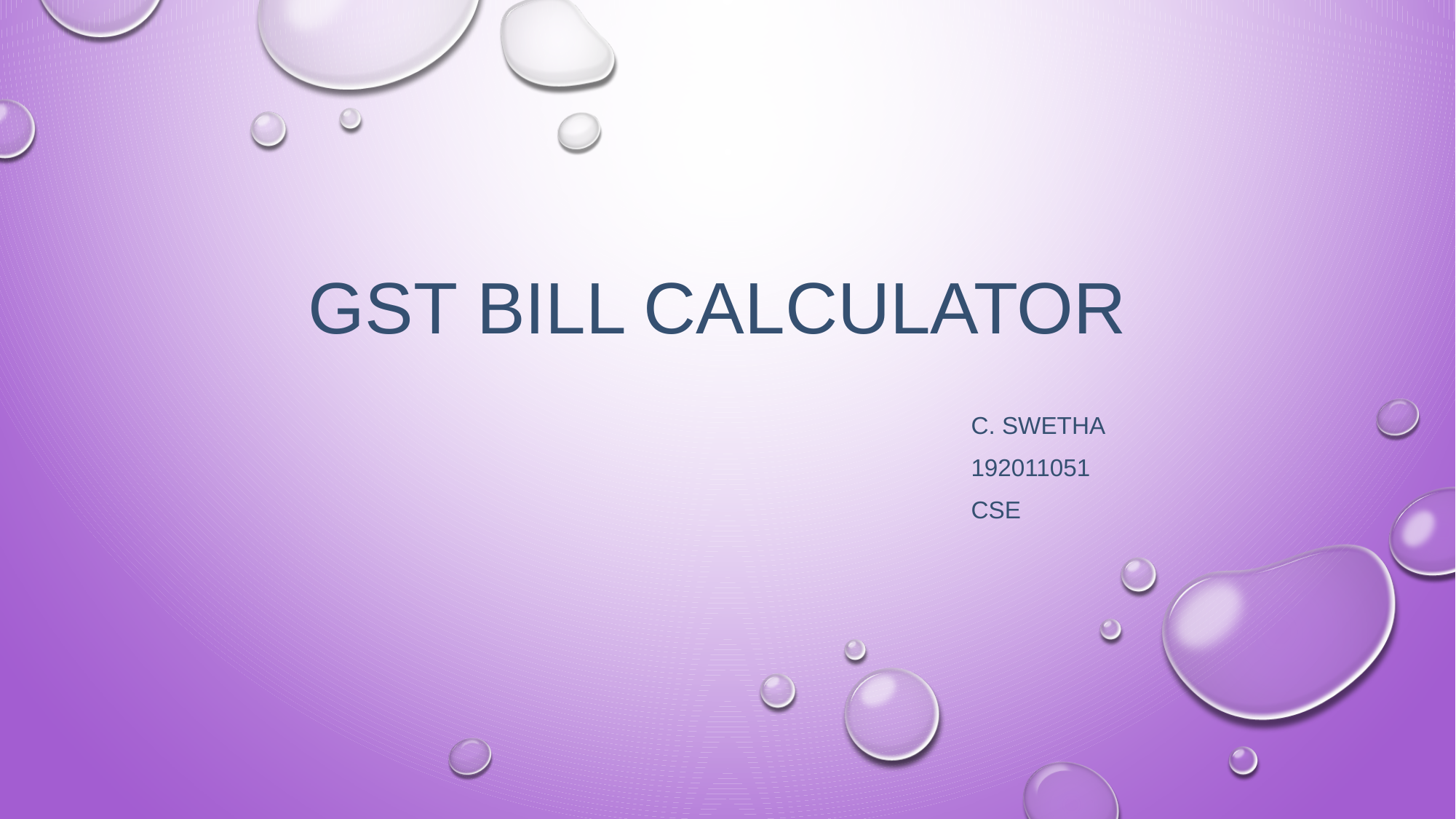

# GST bill calculator
C. Swetha
192011051
Cse